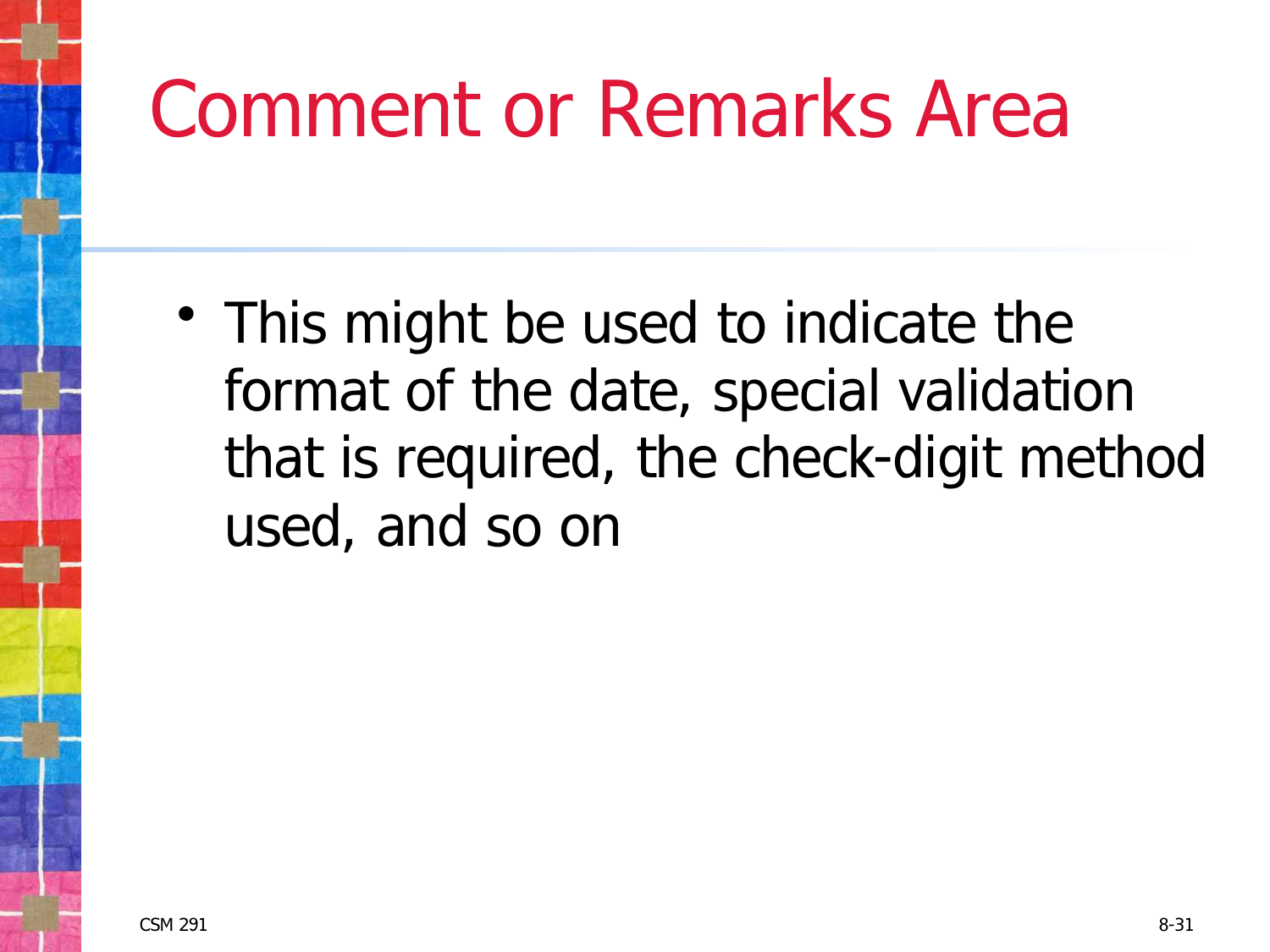

This might be used to indicate the format of the date, special validation that is required, the check-digit method used, and so on
# Comment or Remarks Area
CSM 291
8-31